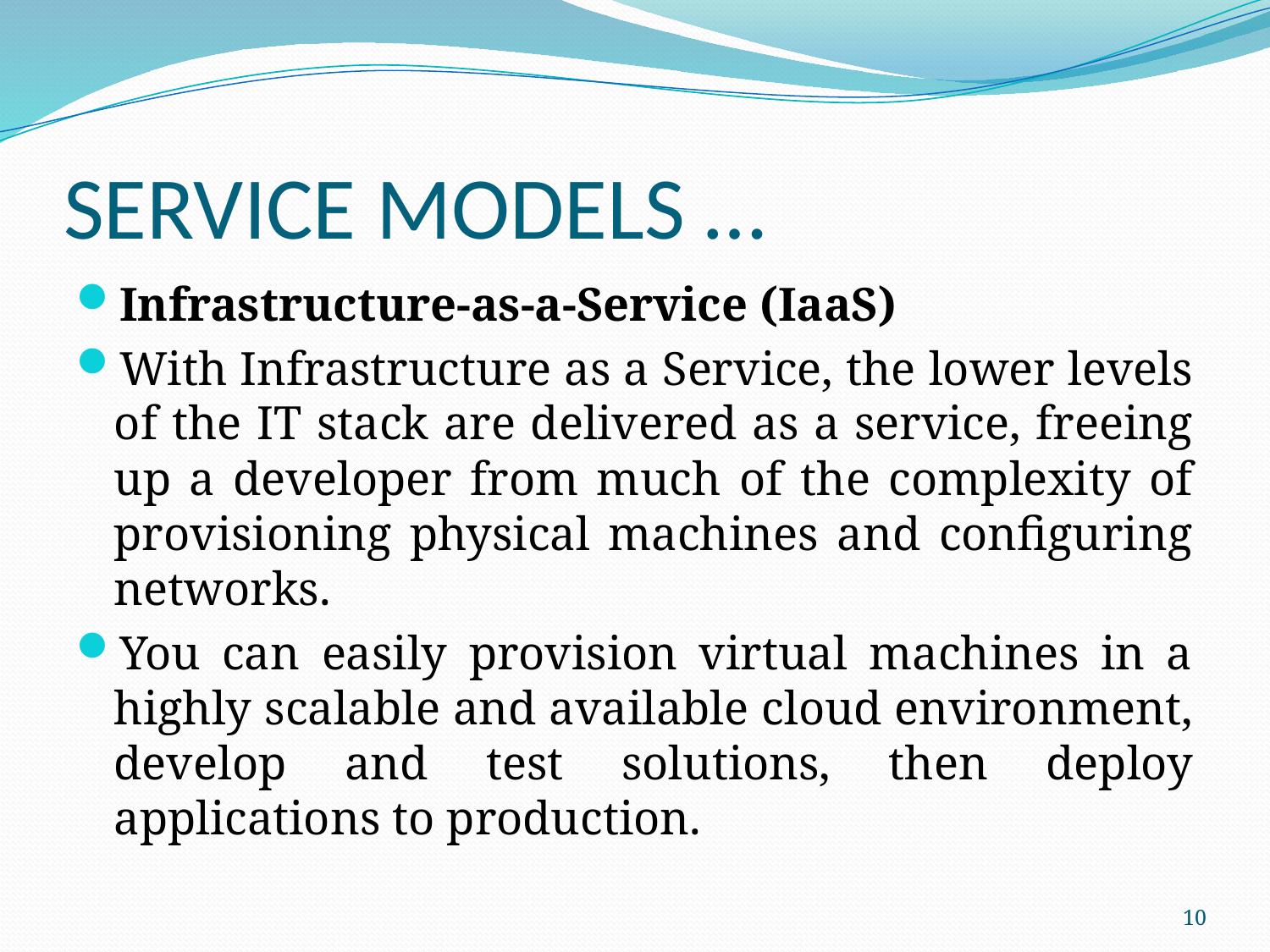

# SERVICE MODELS …
Infrastructure-as-a-Service (IaaS)
With Infrastructure as a Service, the lower levels of the IT stack are delivered as a service, freeing up a developer from much of the complexity of provisioning physical machines and configuring networks.
You can easily provision virtual machines in a highly scalable and available cloud environment, develop and test solutions, then deploy applications to production.

10